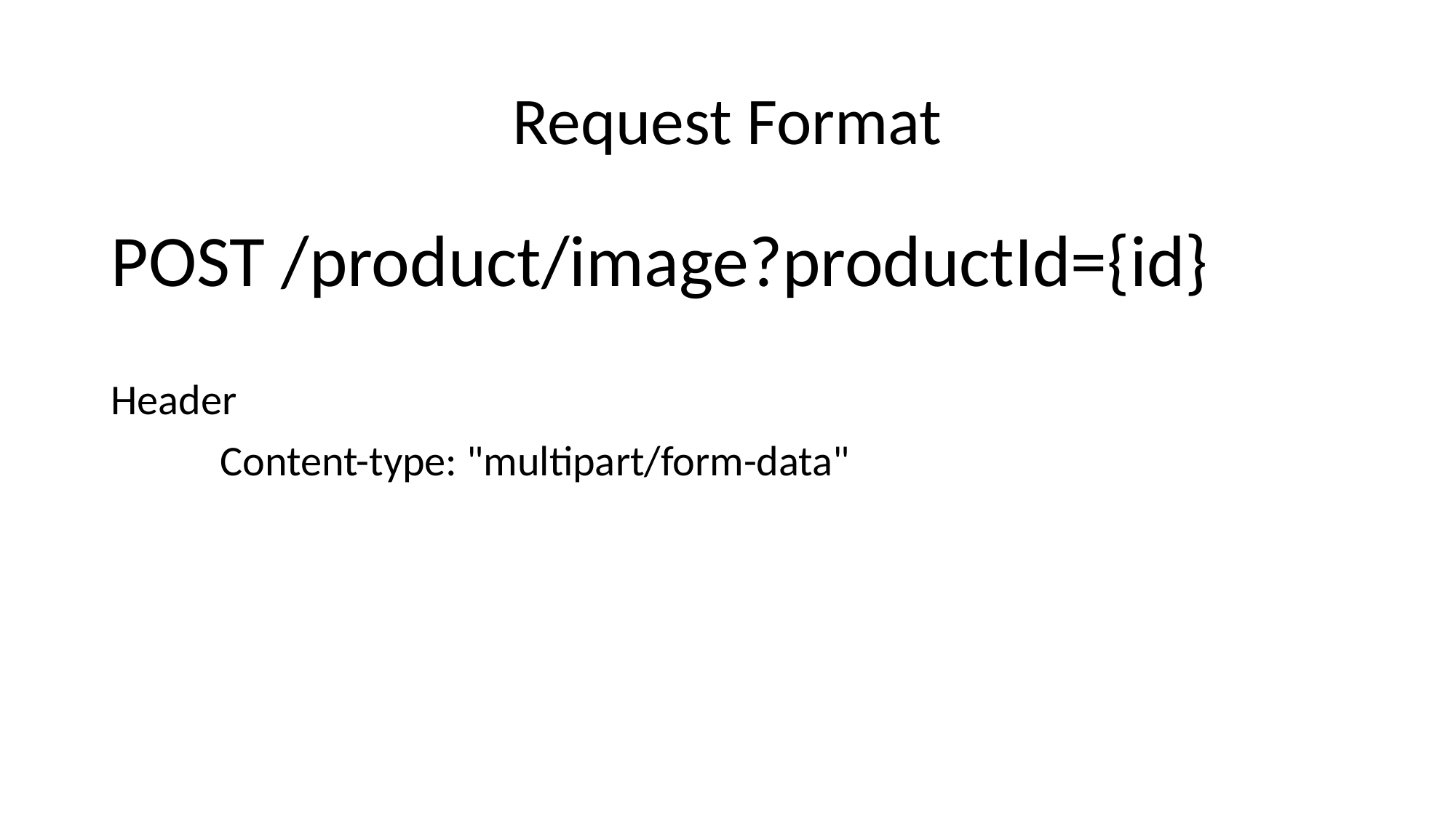

# Request Format
POST /product/image?productId={id}

Header
	Content-type: "multipart/form-data"